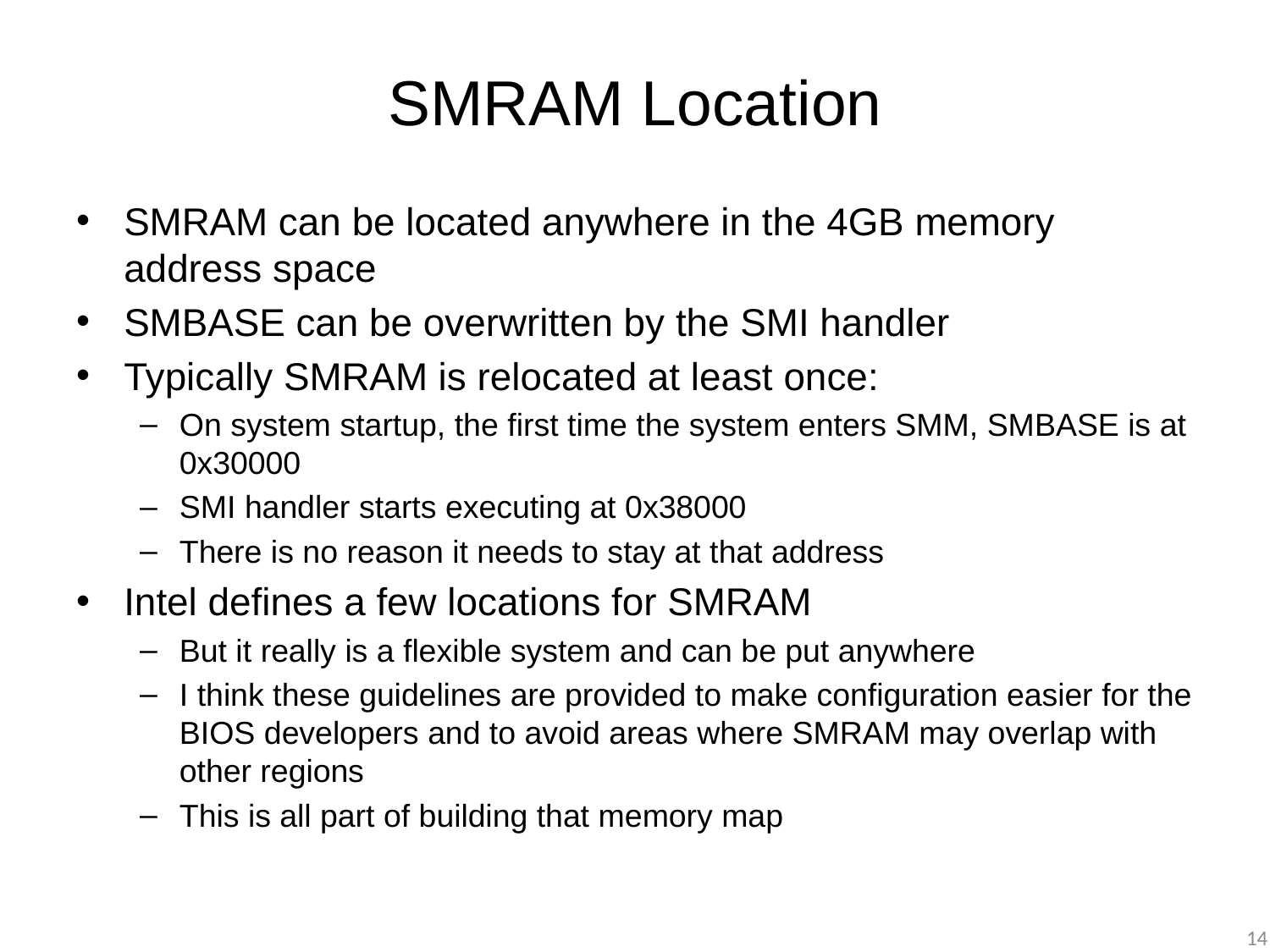

# SMRAM Location
SMRAM can be located anywhere in the 4GB memory address space
SMBASE can be overwritten by the SMI handler
Typically SMRAM is relocated at least once:
On system startup, the first time the system enters SMM, SMBASE is at 0x30000
SMI handler starts executing at 0x38000
There is no reason it needs to stay at that address
Intel defines a few locations for SMRAM
But it really is a flexible system and can be put anywhere
I think these guidelines are provided to make configuration easier for the BIOS developers and to avoid areas where SMRAM may overlap with other regions
This is all part of building that memory map
14